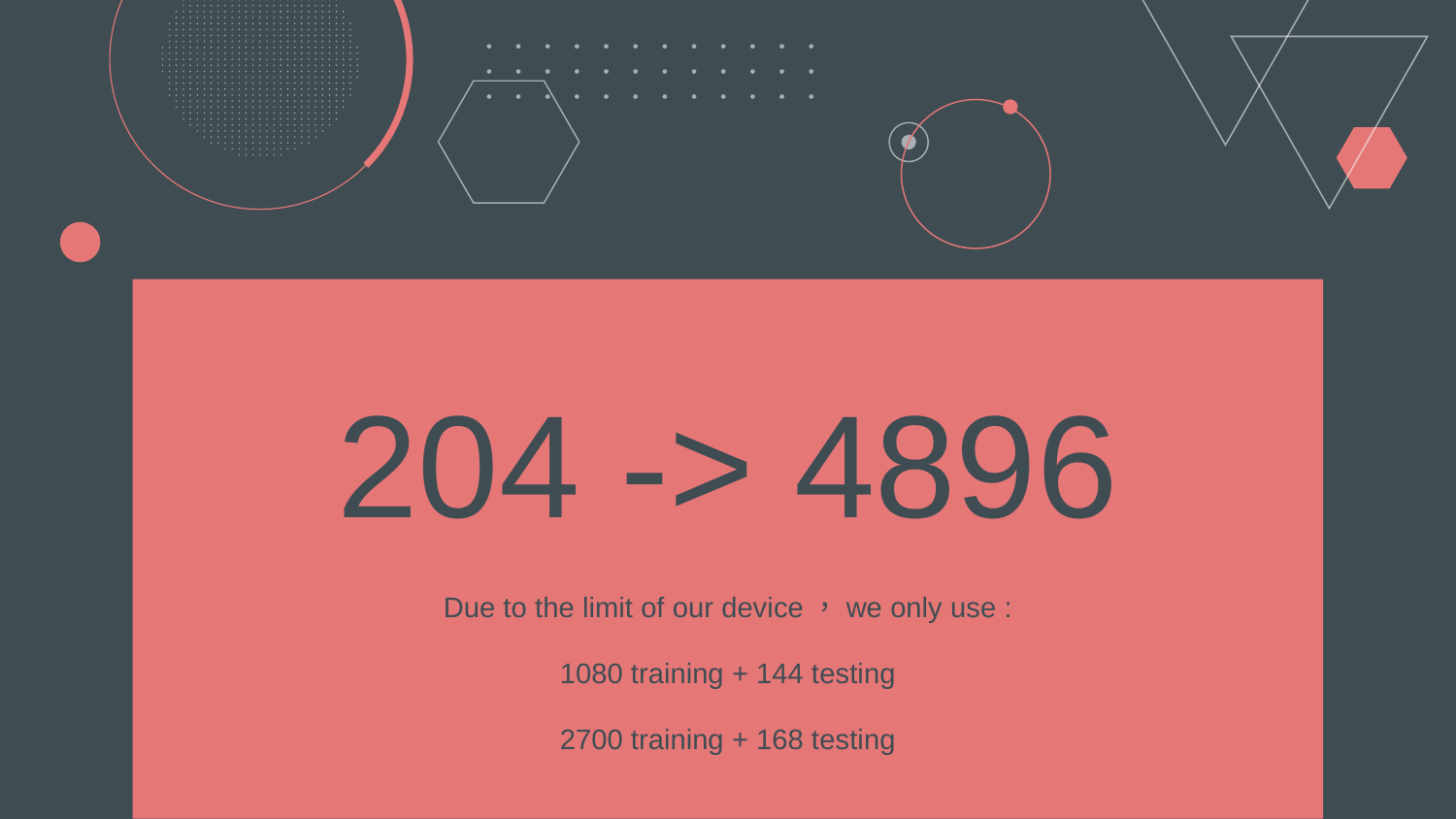

# 204 -> 4896
Due to the limit of our device，we only use :
1080 training + 144 testing
2700 training + 168 testing